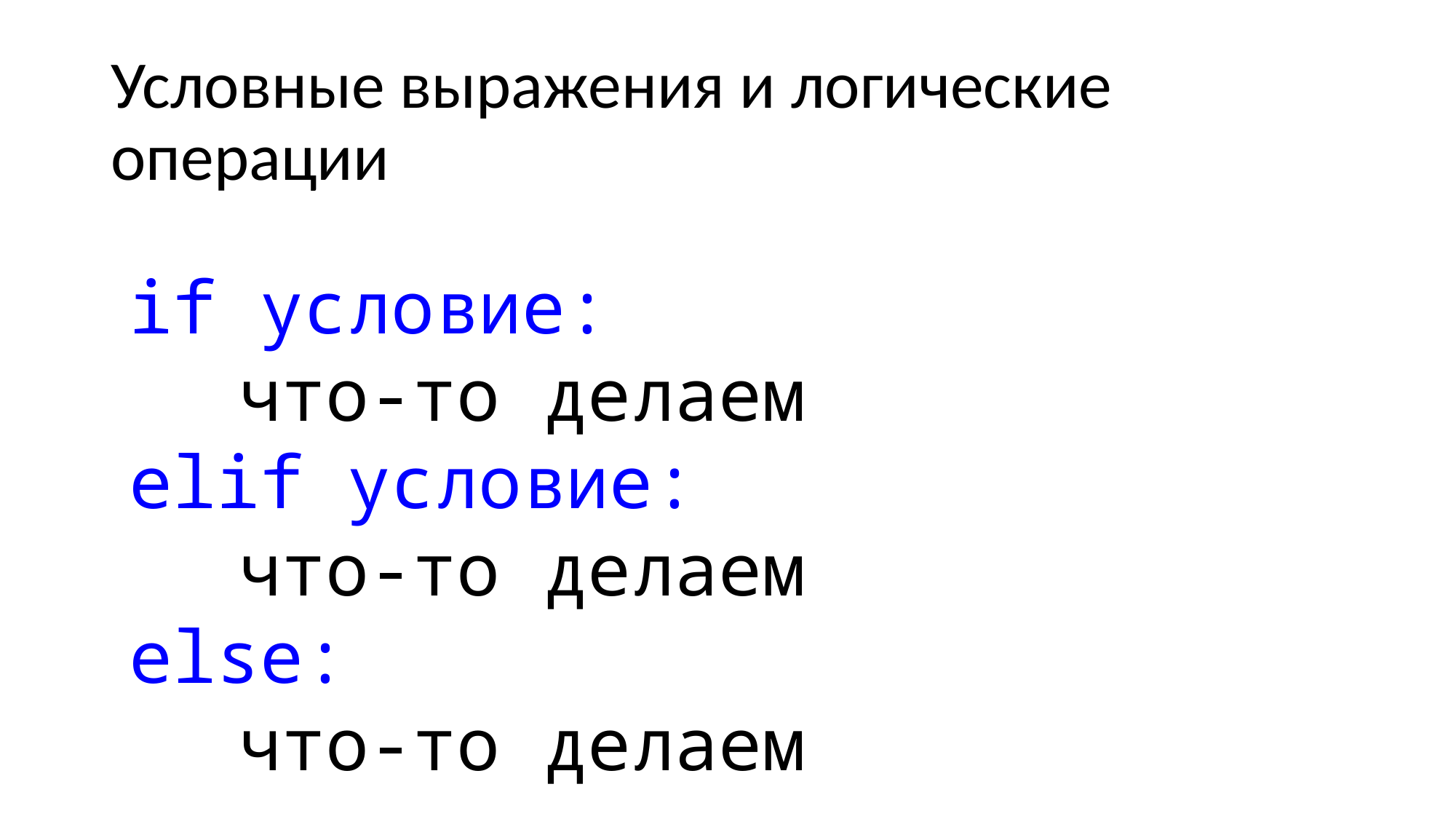

# Условные выражения и логические операции

if условие:
	что-то делаем
elif условие:
	что-то делаем
else:
	что-то делаем